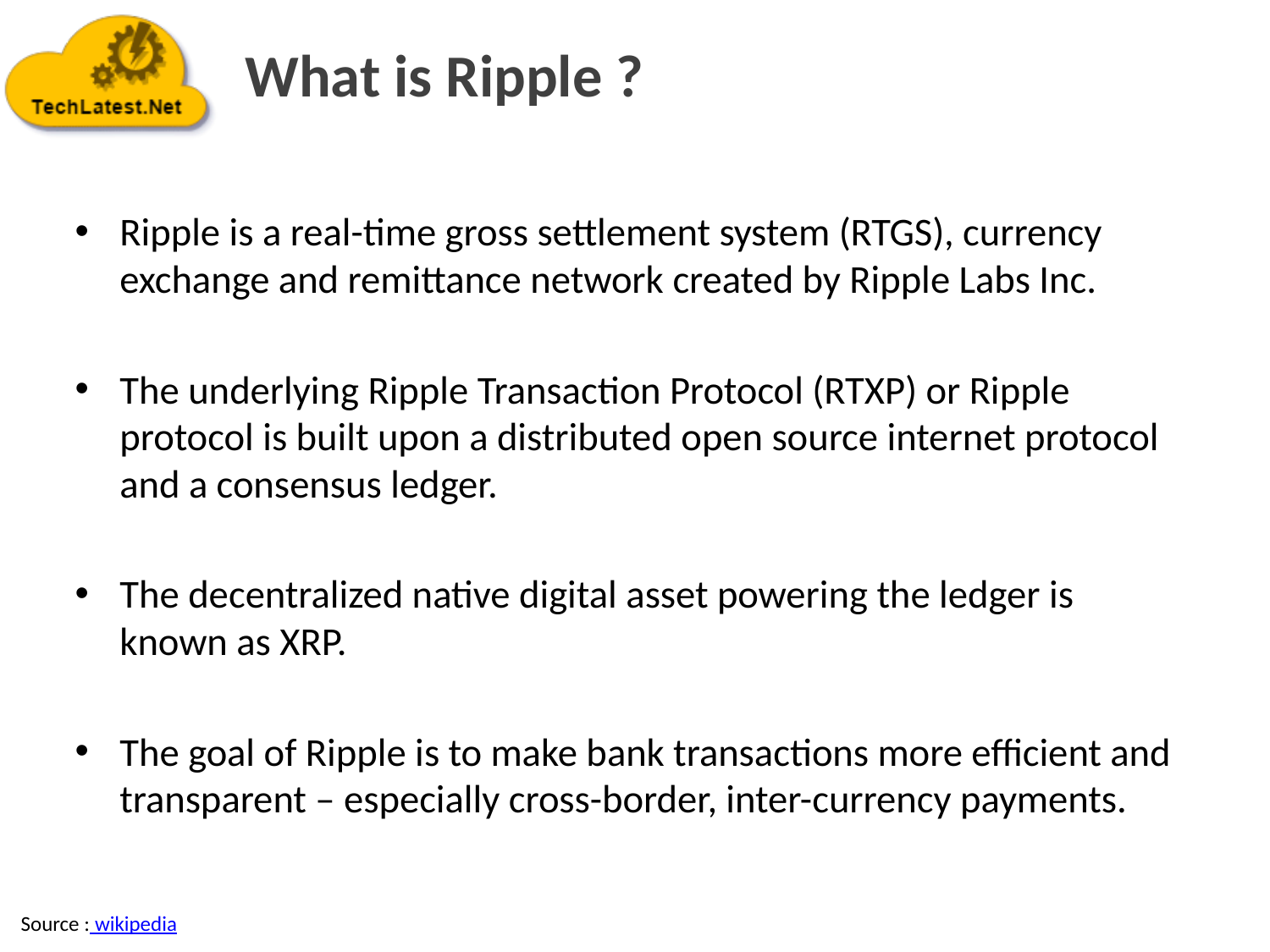

# What is Ripple ?
Ripple is a real-time gross settlement system (RTGS), currency exchange and remittance network created by Ripple Labs Inc.

The underlying Ripple Transaction Protocol (RTXP) or Ripple protocol is built upon a distributed open source internet protocol and a consensus ledger.

The decentralized native digital asset powering the ledger is known as XRP.

The goal of Ripple is to make bank transactions more efficient and transparent – especially cross-border, inter-currency payments.
Source : wikipedia